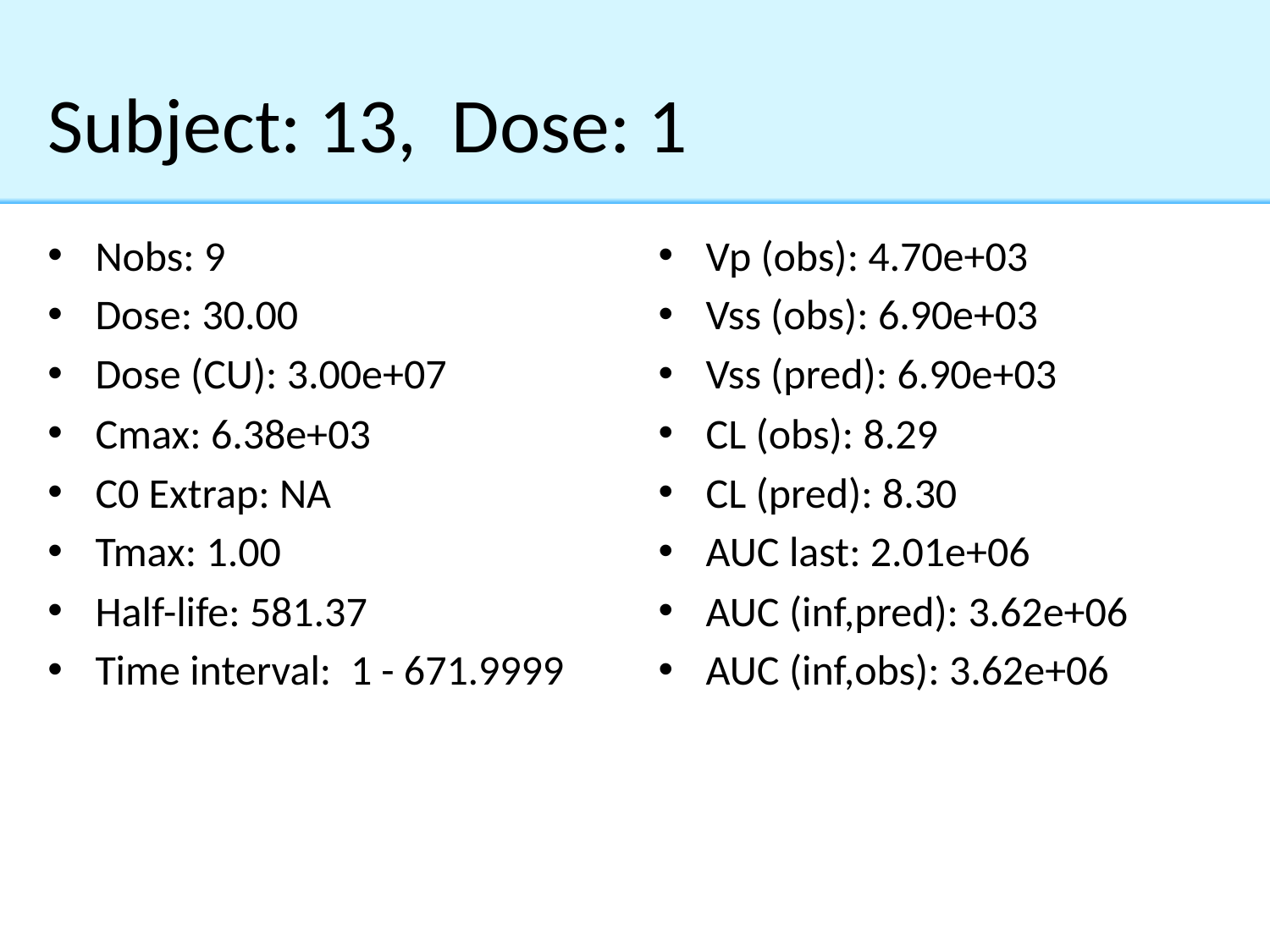

# Subject: 13,  Dose: 1
Nobs: 9
Dose: 30.00
Dose (CU): 3.00e+07
Cmax: 6.38e+03
C0 Extrap: NA
Tmax: 1.00
Half-life: 581.37
Time interval:  1 - 671.9999
Vp (obs): 4.70e+03
Vss (obs): 6.90e+03
Vss (pred): 6.90e+03
CL (obs): 8.29
CL (pred): 8.30
AUC last: 2.01e+06
AUC (inf,pred): 3.62e+06
AUC (inf,obs): 3.62e+06